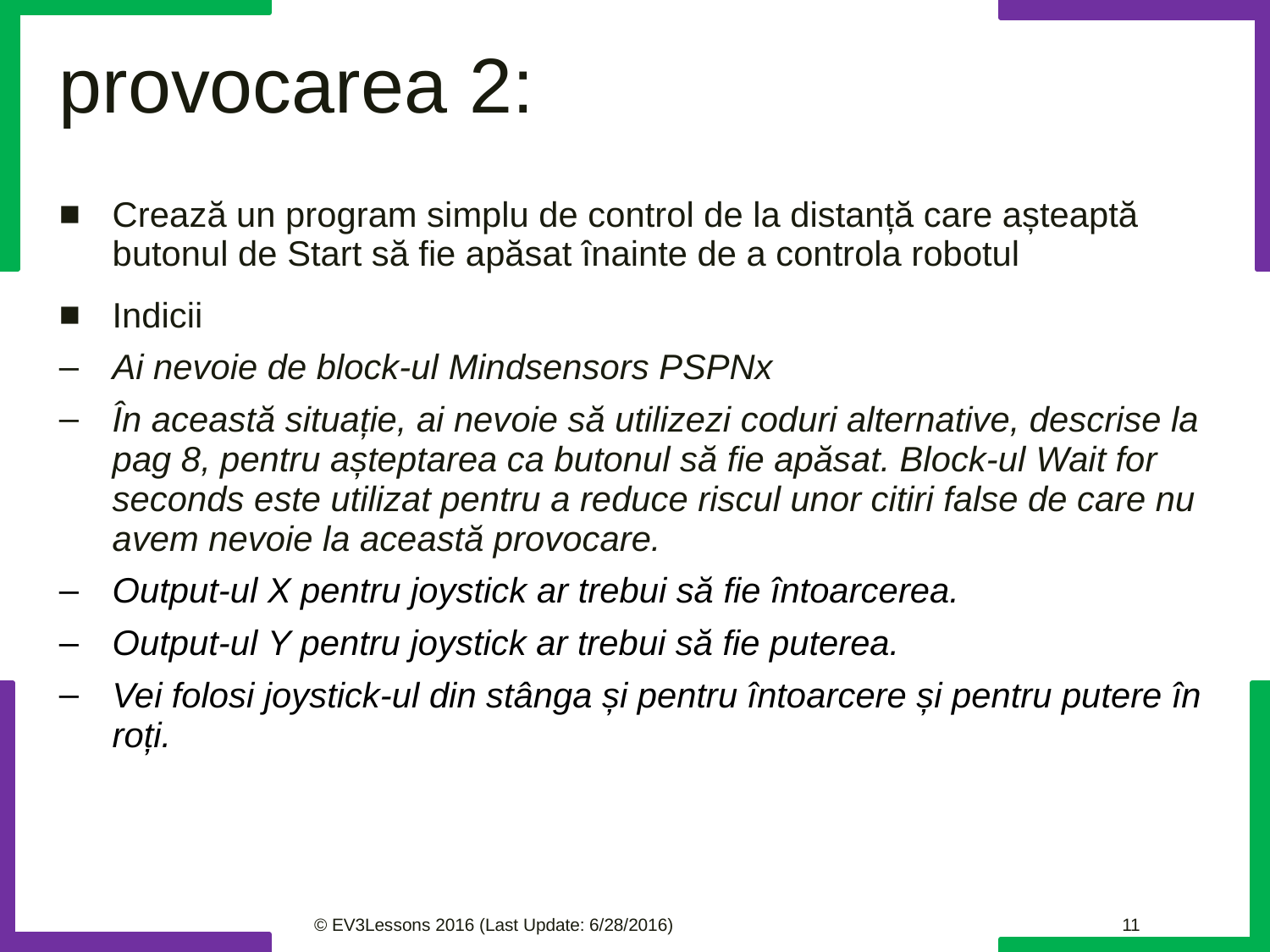

# provocarea 2:
Crează un program simplu de control de la distanță care așteaptă butonul de Start să fie apăsat înainte de a controla robotul
Indicii
Ai nevoie de block-ul Mindsensors PSPNx
În această situație, ai nevoie să utilizezi coduri alternative, descrise la pag 8, pentru așteptarea ca butonul să fie apăsat. Block-ul Wait for seconds este utilizat pentru a reduce riscul unor citiri false de care nu avem nevoie la această provocare.
Output-ul X pentru joystick ar trebui să fie întoarcerea.
Output-ul Y pentru joystick ar trebui să fie puterea.
Vei folosi joystick-ul din stânga și pentru întoarcere și pentru putere în roți.

© EV3Lessons 2016 (Last Update: 6/28/2016)
11